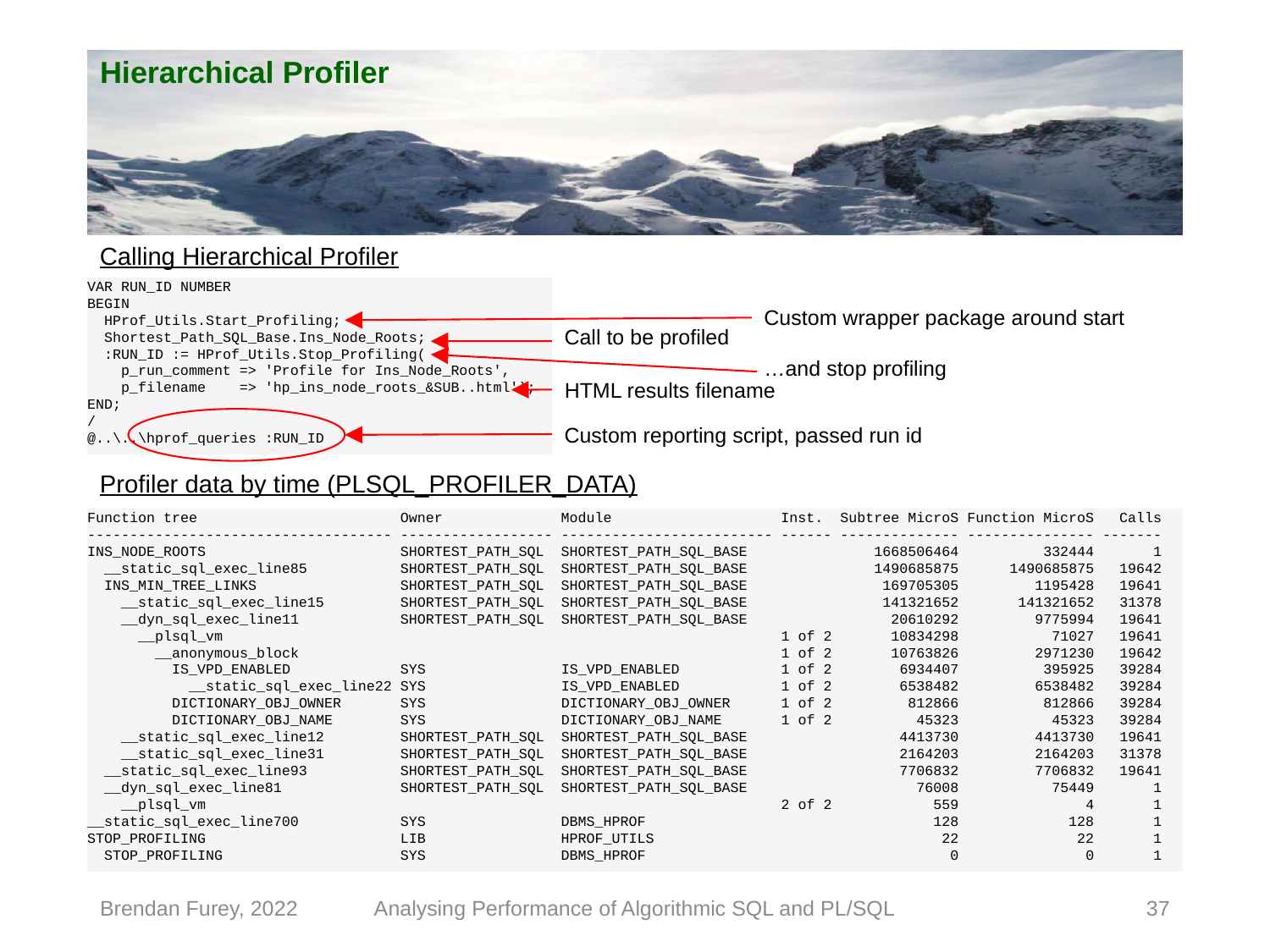

# Hierarchical Profiler
Calling Hierarchical Profiler
VAR RUN_ID NUMBER
BEGIN
  HProf_Utils.Start_Profiling;
  Shortest_Path_SQL_Base.Ins_Node_Roots;
  :RUN_ID := HProf_Utils.Stop_Profiling(
    p_run_comment => 'Profile for Ins_Node_Roots',
    p_filename    => 'hp_ins_node_roots_&SUB..html');
END;
/
@..\..\hprof_queries :RUN_ID
Custom wrapper package around start

…and stop profiling
Call to be profiled
HTML results filename

Custom reporting script, passed run id
Profiler data by time (PLSQL_PROFILER_DATA)
Function tree                        Owner              Module                    Inst.  Subtree MicroS Function MicroS   Calls
------------------------------------ ------------------ ------------------------- ------ -------------- --------------- -------
INS_NODE_ROOTS                       SHORTEST_PATH_SQL  SHORTEST_PATH_SQL_BASE               1668506464          332444       1
  __static_sql_exec_line85           SHORTEST_PATH_SQL  SHORTEST_PATH_SQL_BASE               1490685875      1490685875   19642
  INS_MIN_TREE_LINKS                 SHORTEST_PATH_SQL  SHORTEST_PATH_SQL_BASE                169705305         1195428   19641
    __static_sql_exec_line15         SHORTEST_PATH_SQL  SHORTEST_PATH_SQL_BASE                141321652       141321652   31378
    __dyn_sql_exec_line11            SHORTEST_PATH_SQL  SHORTEST_PATH_SQL_BASE                 20610292         9775994   19641
      __plsql_vm                                                                  1 of 2       10834298           71027   19641
        __anonymous_block                                                         1 of 2       10763826         2971230   19642
          IS_VPD_ENABLED             SYS                IS_VPD_ENABLED            1 of 2        6934407          395925   39284
            __static_sql_exec_line22 SYS                IS_VPD_ENABLED            1 of 2        6538482         6538482   39284
          DICTIONARY_OBJ_OWNER       SYS                DICTIONARY_OBJ_OWNER      1 of 2         812866          812866   39284
          DICTIONARY_OBJ_NAME        SYS                DICTIONARY_OBJ_NAME       1 of 2          45323           45323   39284
    __static_sql_exec_line12         SHORTEST_PATH_SQL  SHORTEST_PATH_SQL_BASE                  4413730         4413730   19641
    __static_sql_exec_line31         SHORTEST_PATH_SQL  SHORTEST_PATH_SQL_BASE                  2164203         2164203   31378
  __static_sql_exec_line93           SHORTEST_PATH_SQL  SHORTEST_PATH_SQL_BASE                  7706832         7706832   19641
  __dyn_sql_exec_line81              SHORTEST_PATH_SQL  SHORTEST_PATH_SQL_BASE                    76008           75449       1
    __plsql_vm                                                                    2 of 2            559               4       1
__static_sql_exec_line700            SYS                DBMS_HPROF                                  128             128       1
STOP_PROFILING                       LIB                HPROF_UTILS                                  22              22       1
  STOP_PROFILING                     SYS                DBMS_HPROF                                    0               0       1
Brendan Furey, 2022
Analysing Performance of Algorithmic SQL and PL/SQL
37